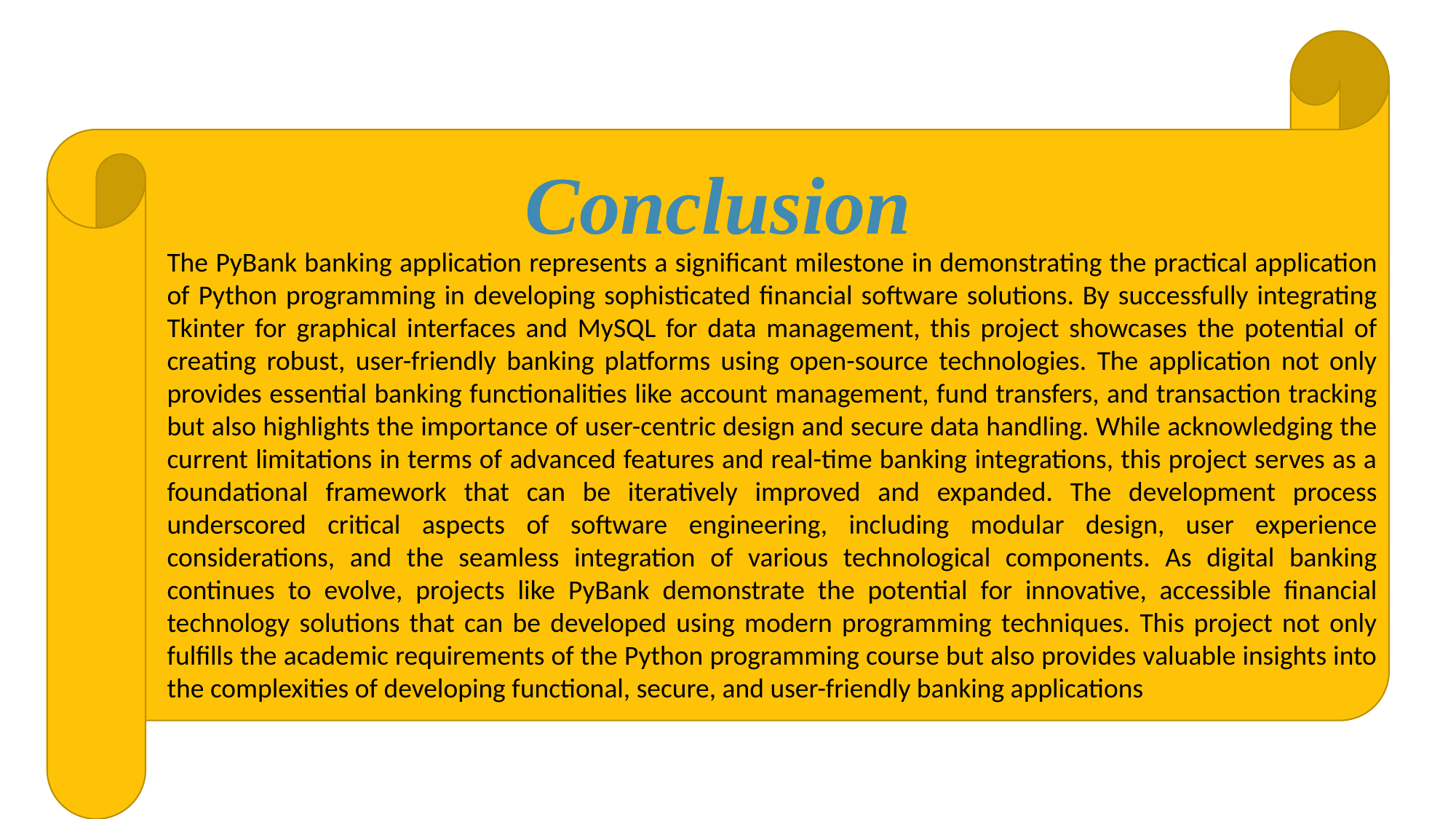

Conclusion
The PyBank banking application represents a significant milestone in demonstrating the practical application of Python programming in developing sophisticated financial software solutions. By successfully integrating Tkinter for graphical interfaces and MySQL for data management, this project showcases the potential of creating robust, user-friendly banking platforms using open-source technologies. The application not only provides essential banking functionalities like account management, fund transfers, and transaction tracking but also highlights the importance of user-centric design and secure data handling. While acknowledging the current limitations in terms of advanced features and real-time banking integrations, this project serves as a foundational framework that can be iteratively improved and expanded. The development process underscored critical aspects of software engineering, including modular design, user experience considerations, and the seamless integration of various technological components. As digital banking continues to evolve, projects like PyBank demonstrate the potential for innovative, accessible financial technology solutions that can be developed using modern programming techniques. This project not only fulfills the academic requirements of the Python programming course but also provides valuable insights into the complexities of developing functional, secure, and user-friendly banking applications